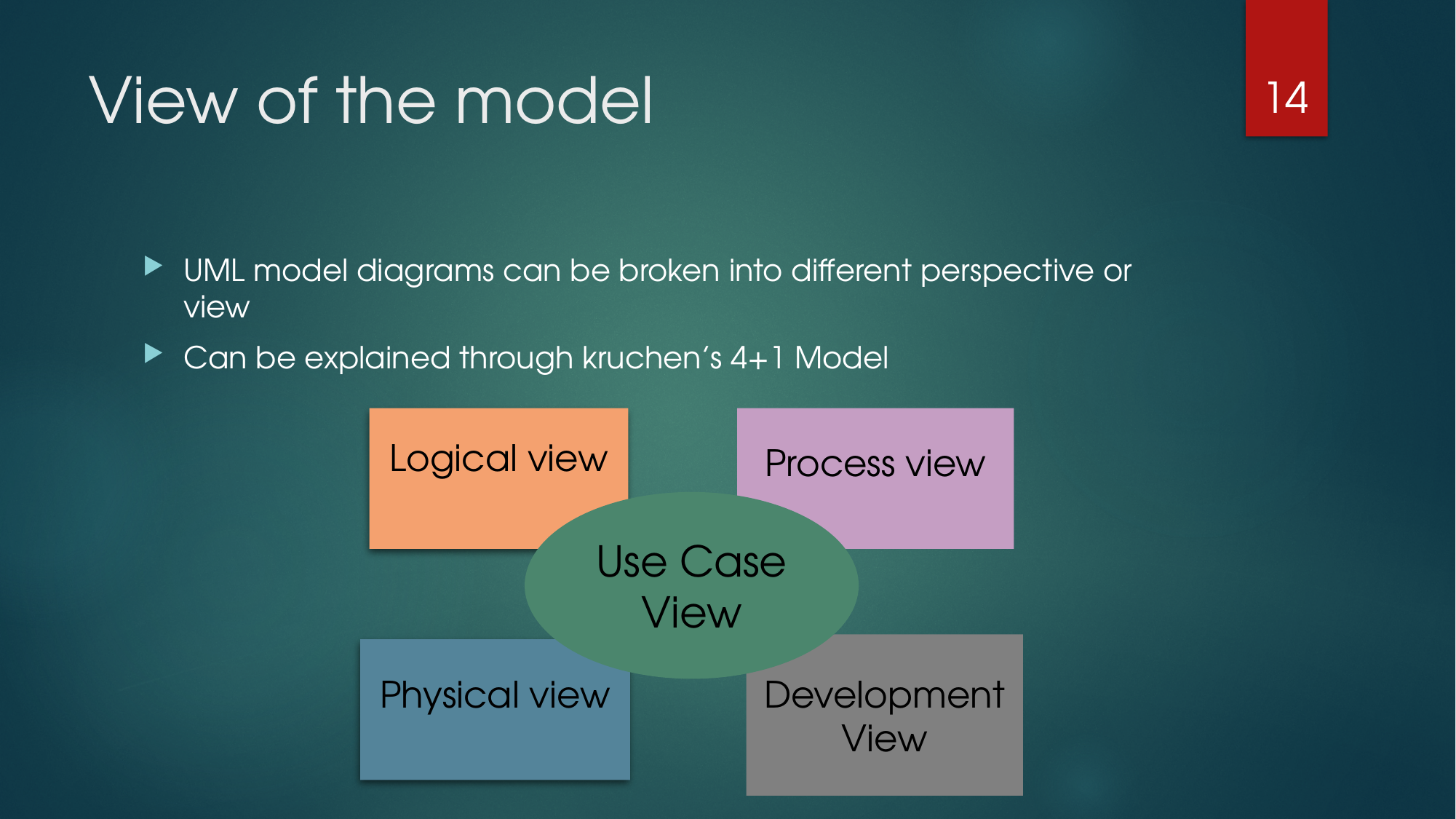

14
# View of the model
UML model diagrams can be broken into different perspective or view
Can be explained through kruchen’s 4+1 Model

Logical view

Process view

Use Case
View
Development View
Physical view